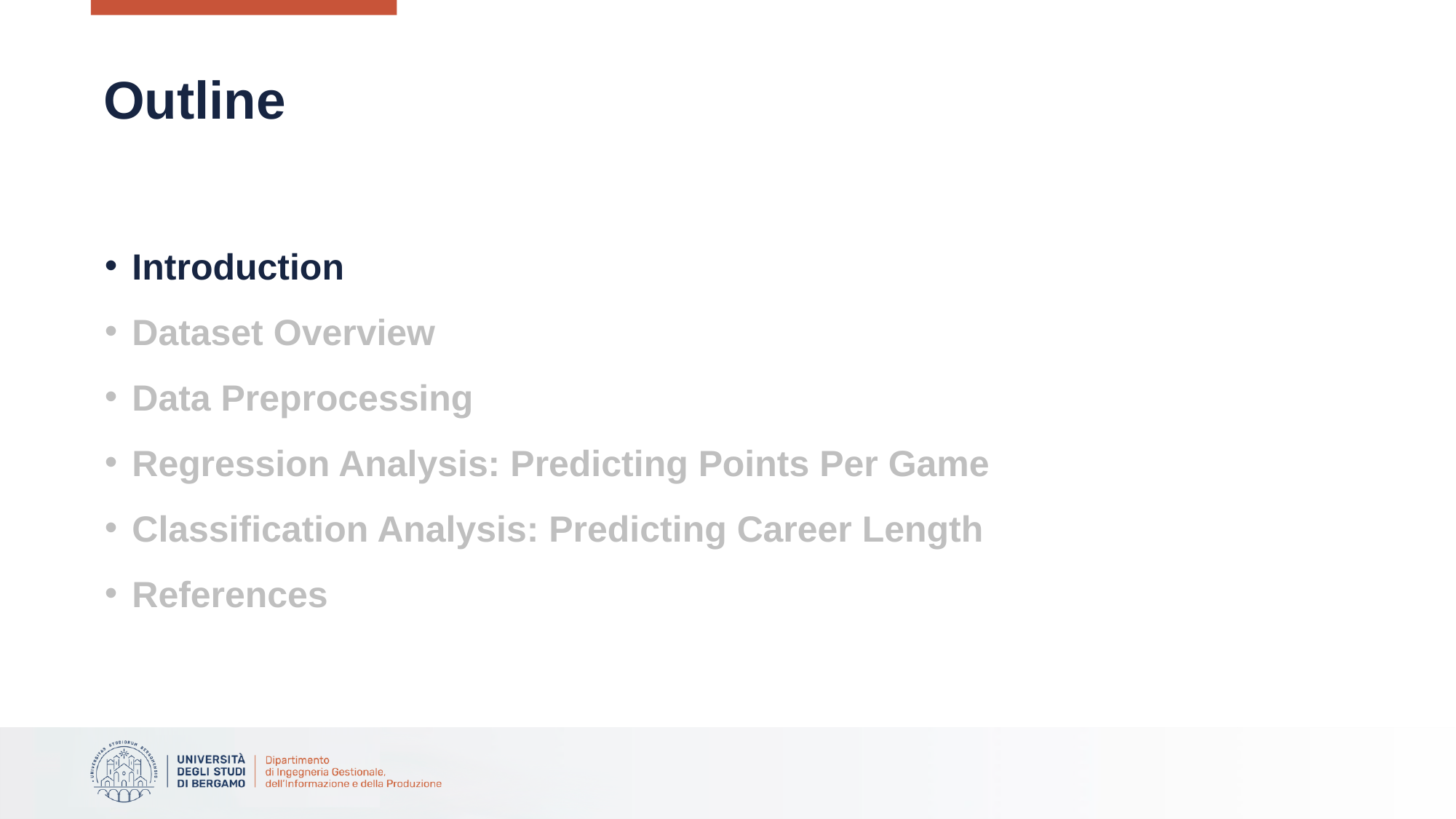

# Outline
Introduction
Dataset Overview
Data Preprocessing
Regression Analysis: Predicting Points Per Game
Classification Analysis: Predicting Career Length
References